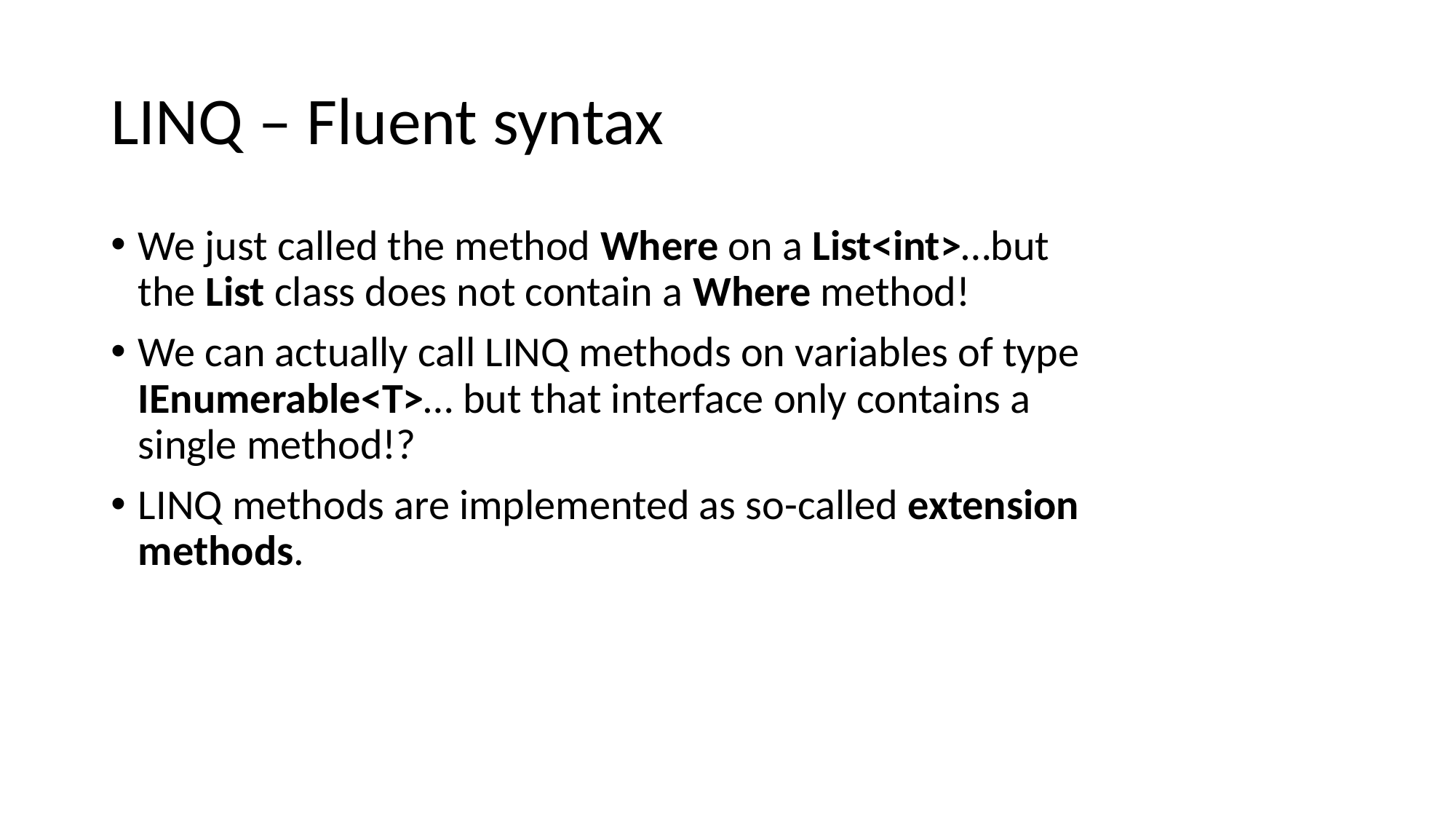

# LINQ – Fluent syntax
We just called the method Where on a List<int>…but the List class does not contain a Where method!
We can actually call LINQ methods on variables of type IEnumerable<T>… but that interface only contains a single method!?
LINQ methods are implemented as so-called extension methods.